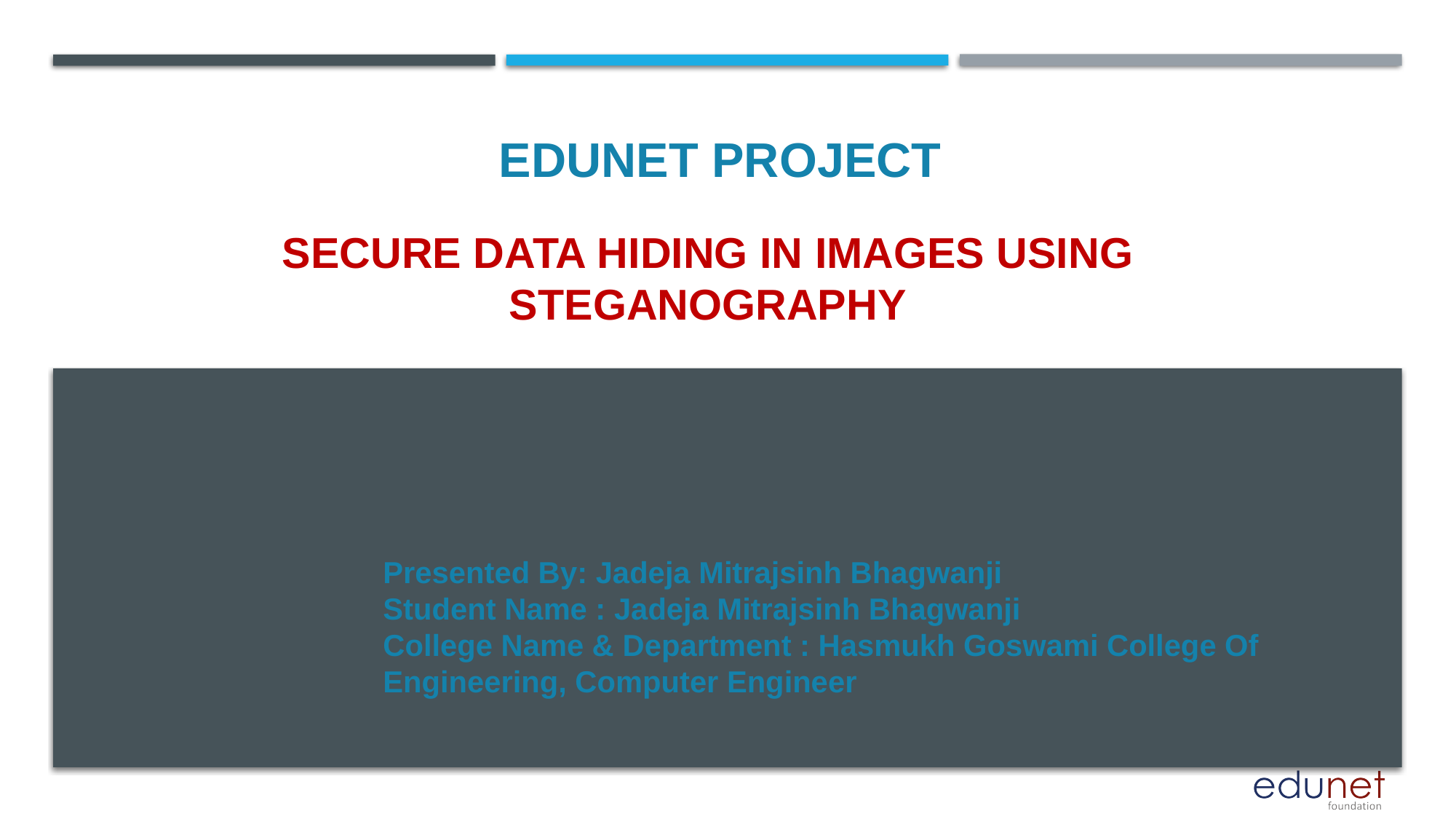

EDUNET PROJECT
# Secure Data Hiding in Images Using Steganography
Presented By: Jadeja Mitrajsinh Bhagwanji
Student Name : Jadeja Mitrajsinh Bhagwanji
College Name & Department : Hasmukh Goswami College Of Engineering, Computer Engineer